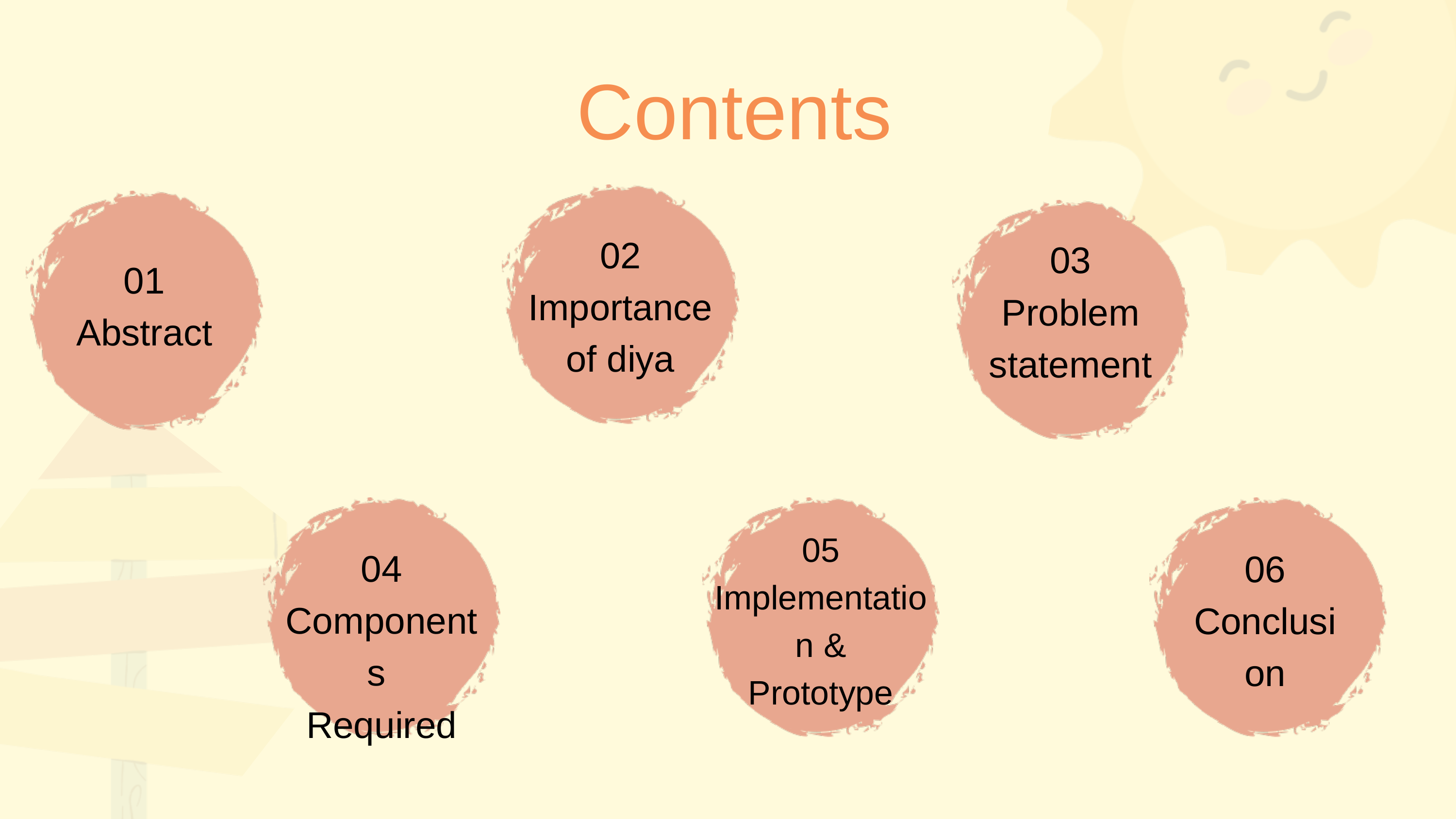

Contents

02
Importance of diya
03
Problem statement
01
Abstract

05
Implementation &
Prototype
04
Components
Required
06
Conclusion